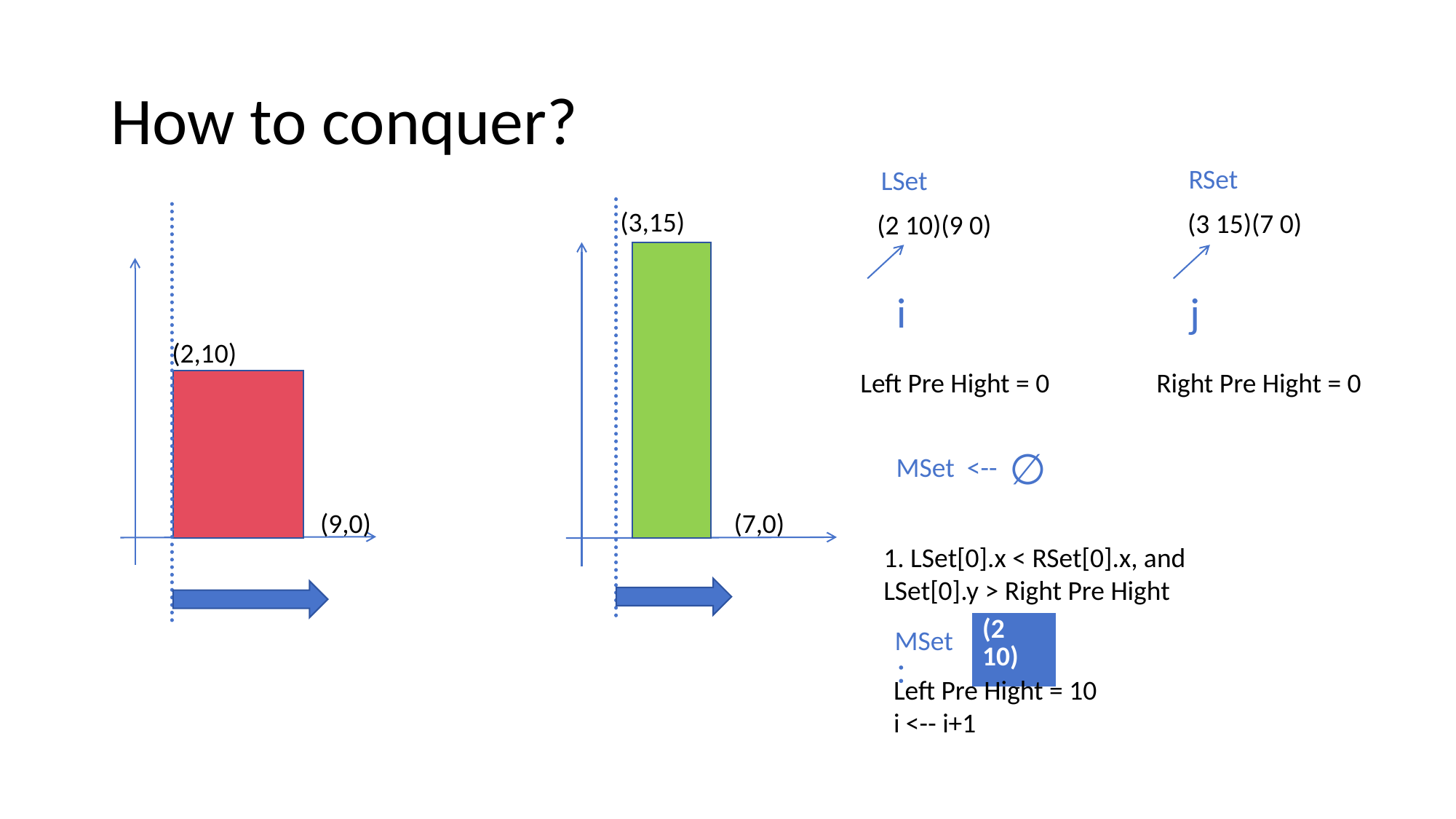

# How to conquer?
RSet
LSet
(3,15)

(7,0)
(3 15)(7 0)
(2 10)(9 0)

(2,10)

(9,0)
i
j
Left Pre Hight = 0
Right Pre Hight = 0
 ∅
MSet  <--
1. LSet[0].x < RSet[0].x, and
LSet[0].y > Right Pre Hight

| (2 10) |
| --- |
MSet：
Left Pre Hight = 10
i <-- i+1